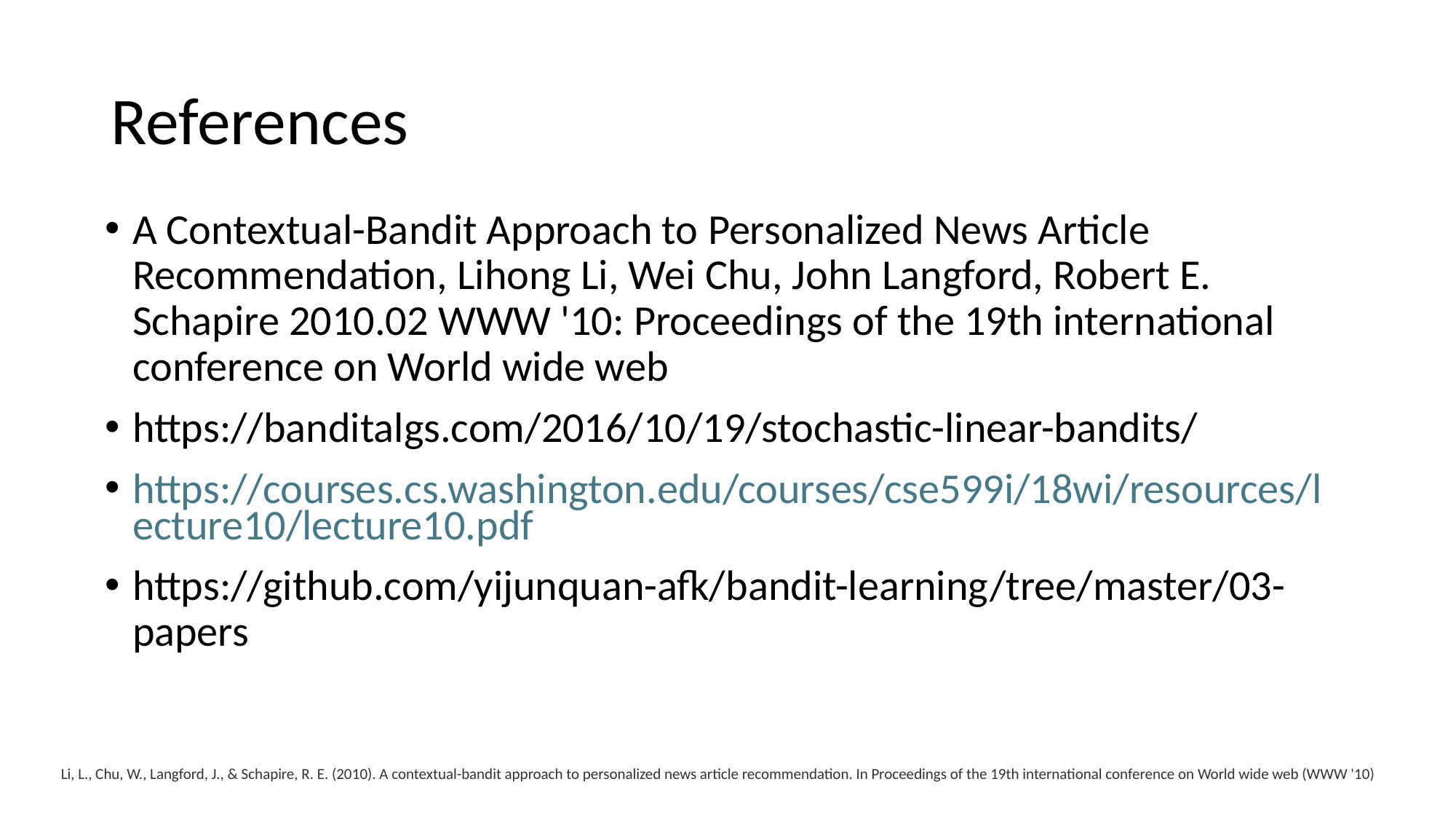

# References
A Contextual-Bandit Approach to Personalized News Article Recommendation, Lihong Li, Wei Chu, John Langford, Robert E. Schapire 2010.02 WWW '10: Proceedings of the 19th international conference on World wide web
https://banditalgs.com/2016/10/19/stochastic-linear-bandits/
https://courses.cs.washington.edu/courses/cse599i/18wi/resources/lecture10/lecture10.pdf
https://github.com/yijunquan-afk/bandit-learning/tree/master/03-papers

Li, L., Chu, W., Langford, J., & Schapire, R. E. (2010). A contextual-bandit approach to personalized news article recommendation. In Proceedings of the 19th international conference on World wide web (WWW '10)